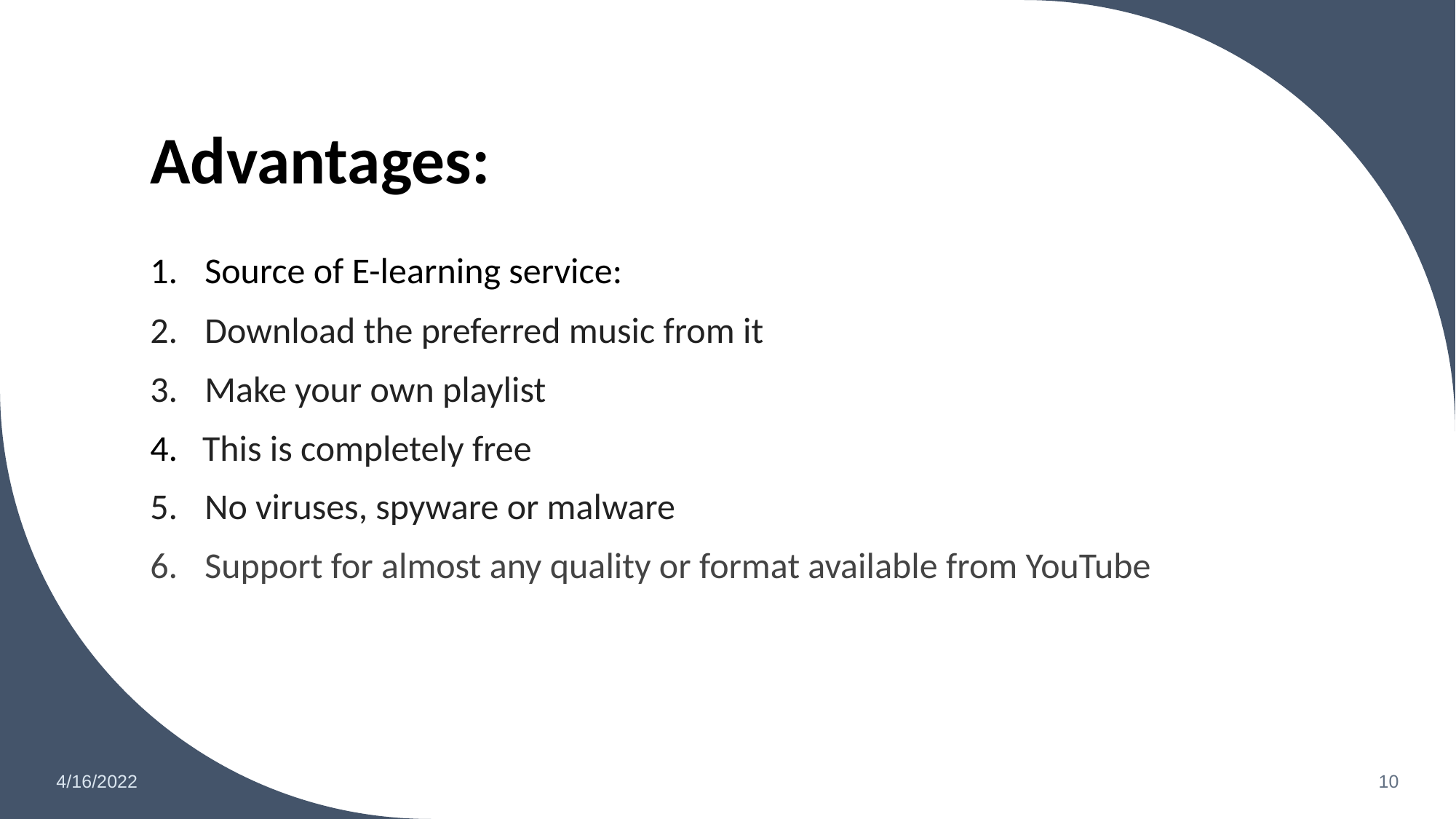

# Advantages:
Source of E-learning service:
Download the preferred music from it
Make your own playlist
4.   This is completely free
No viruses, spyware or malware
Support for almost any quality or format available from YouTube

4/16/2022

10